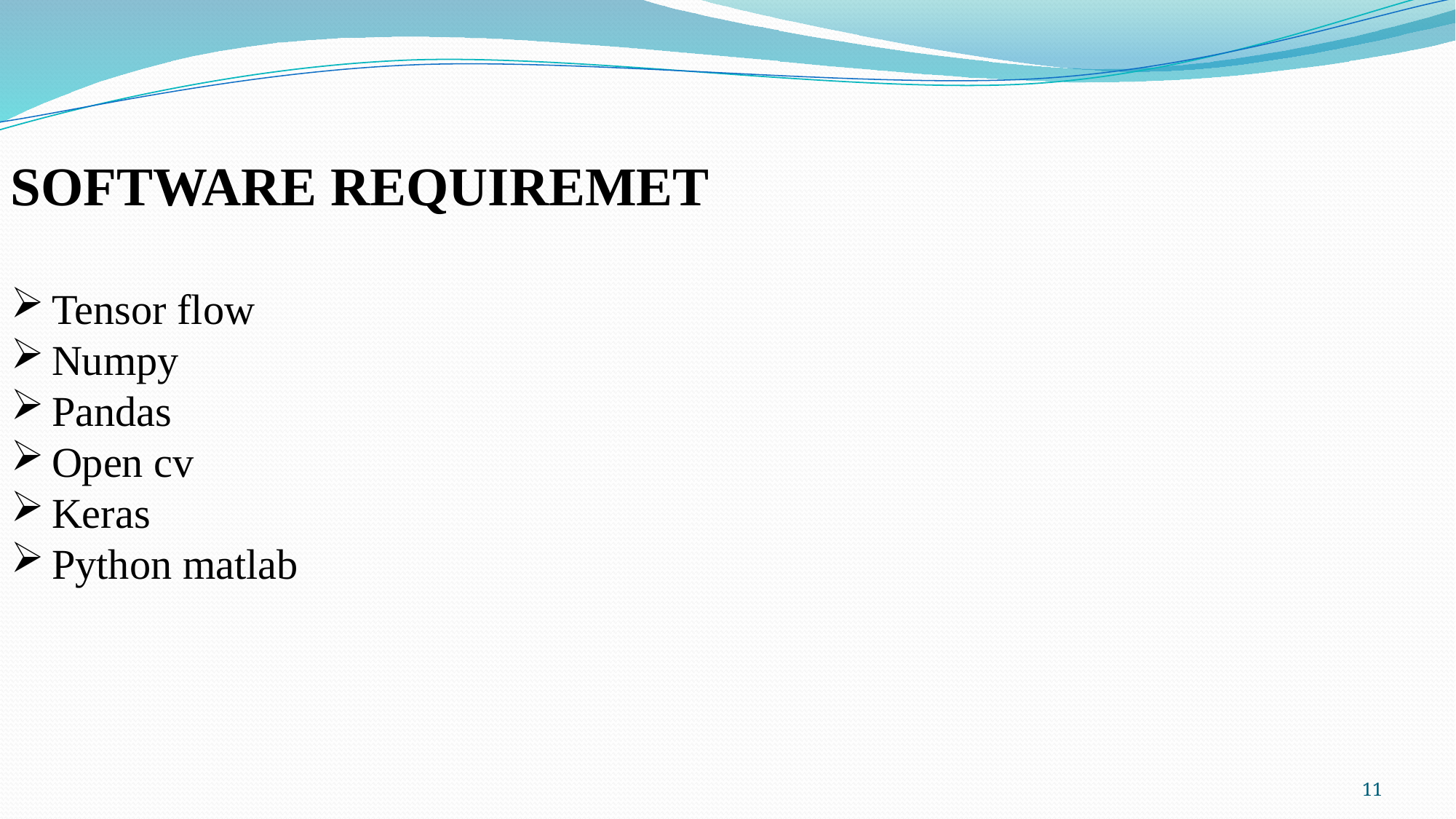

SOFTWARE REQUIREMET

Tensor flow
Numpy
Pandas
Open cv
Keras
Python matlab

11